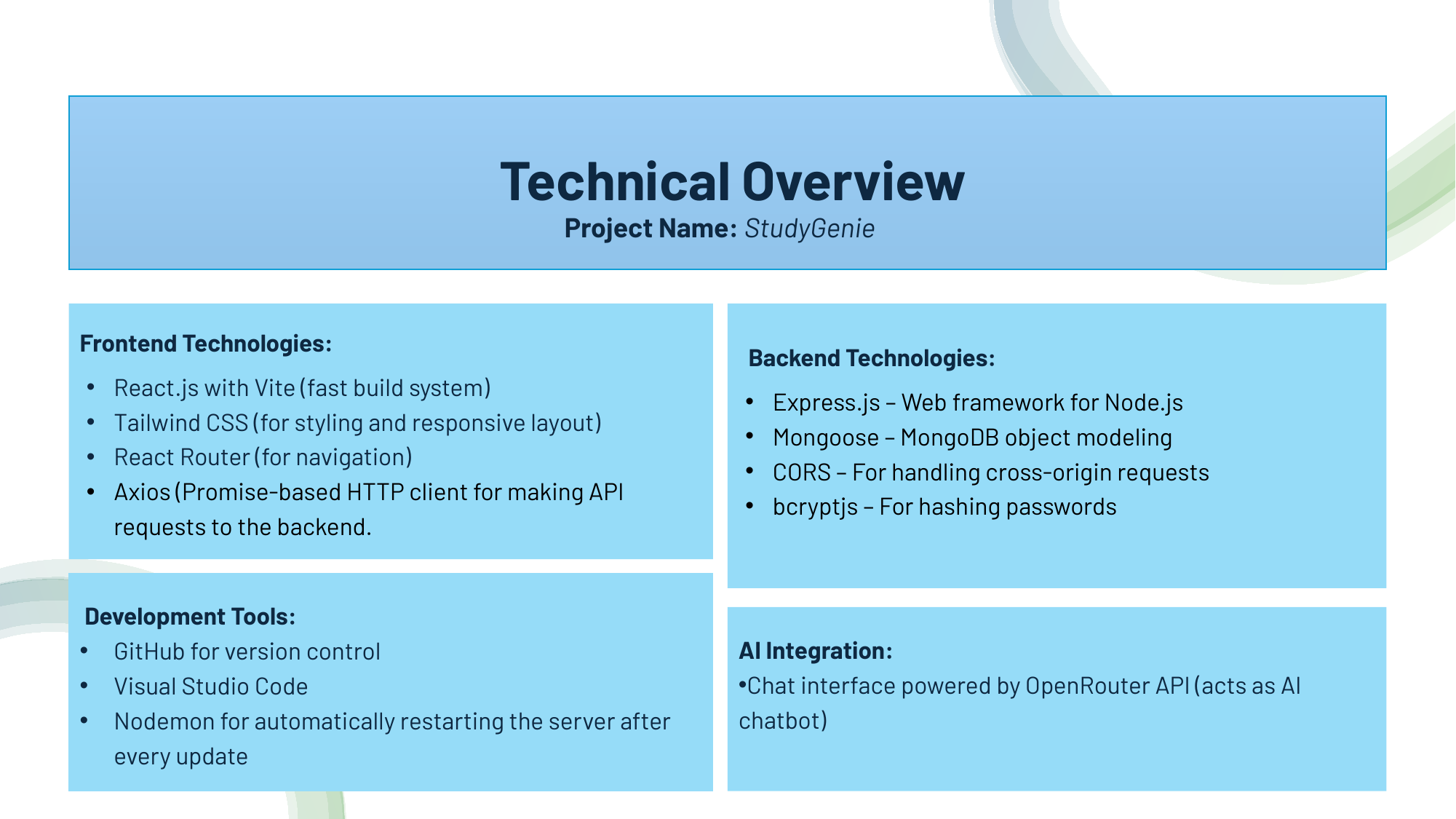

Technical Overview
Project Name: StudyGenie
Frontend Technologies:
React.js with Vite (fast build system)
Tailwind CSS (for styling and responsive layout)
React Router (for navigation)
Axios (Promise-based HTTP client for making API requests to the backend.
  Backend Technologies:
Express.js – Web framework for Node.js
Mongoose – MongoDB object modeling
CORS – For handling cross-origin requests
bcryptjs – For hashing passwords

 Development Tools:
GitHub for version control
Visual Studio Code
Nodemon for automatically restarting the server after every update
AI Integration:
Chat interface powered by OpenRouter API (acts as AI chatbot)